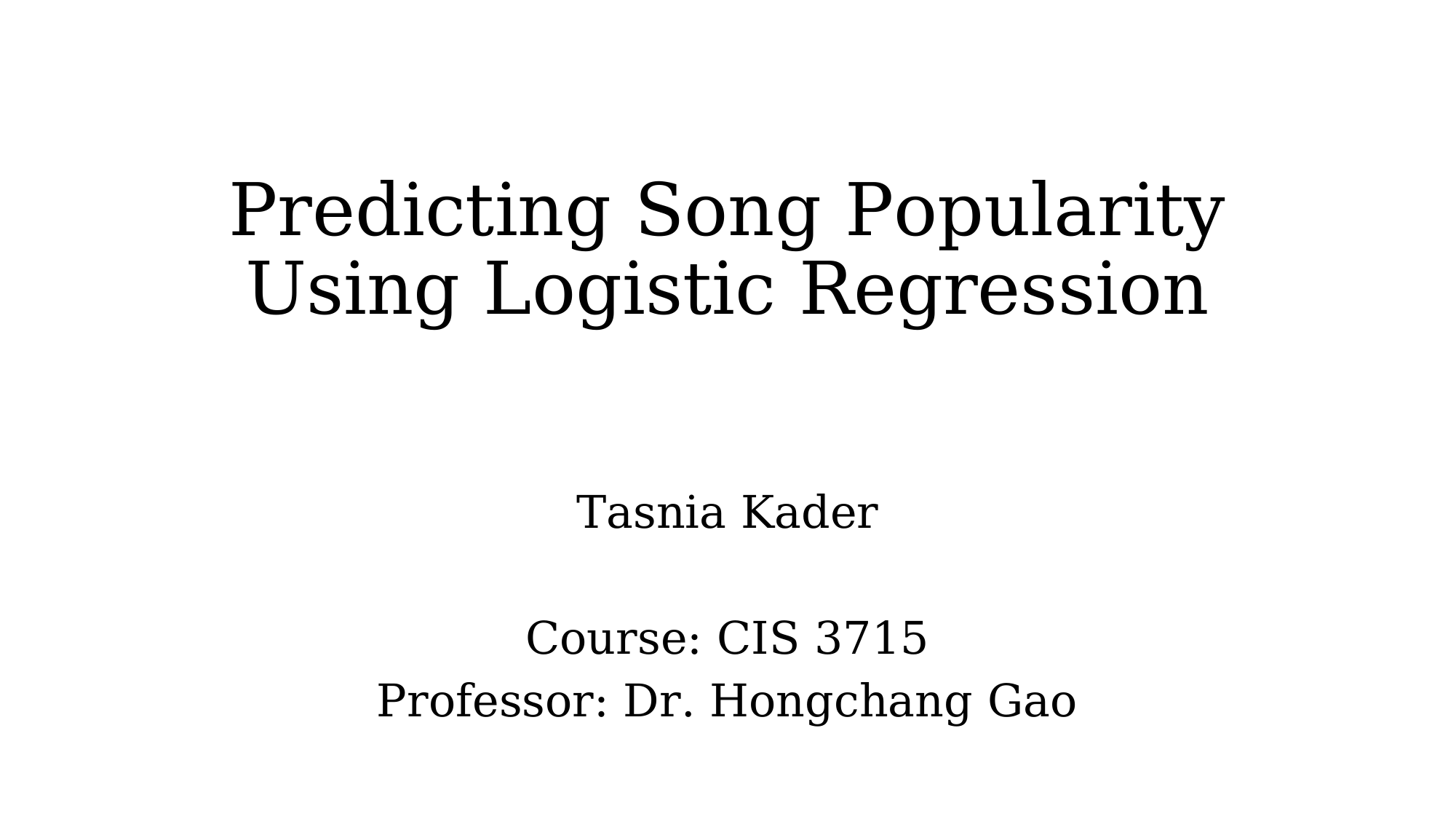

# Predicting Song Popularity Using Logistic Regression
Tasnia Kader

Course: CIS 3715
Professor: Dr. Hongchang Gao